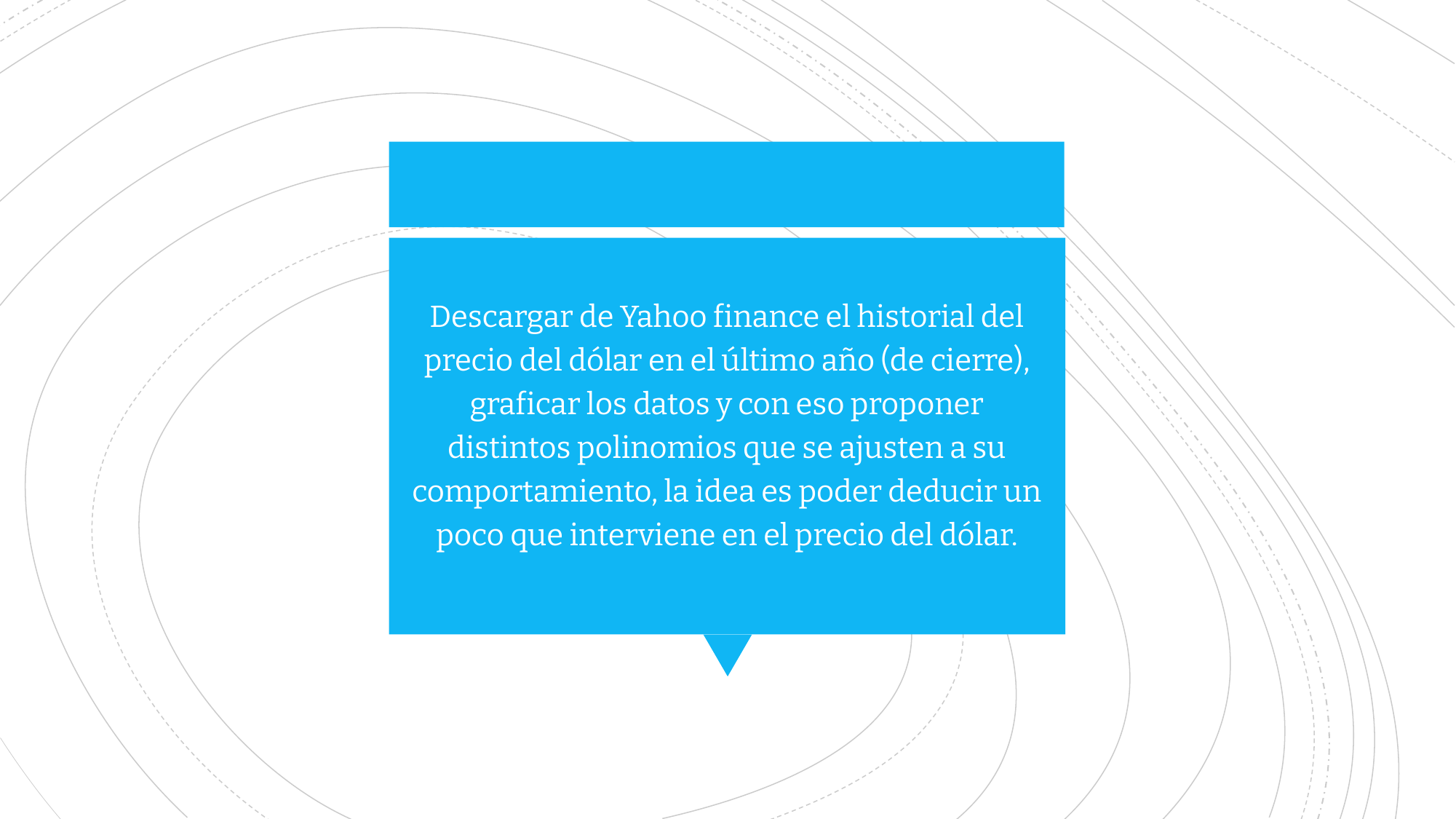

Descargar de Yahoo finance el historial del precio del dólar en el último año (de cierre), graficar los datos y con eso proponer distintos polinomios que se ajusten a su comportamiento, la idea es poder deducir un poco que interviene en el precio del dólar.